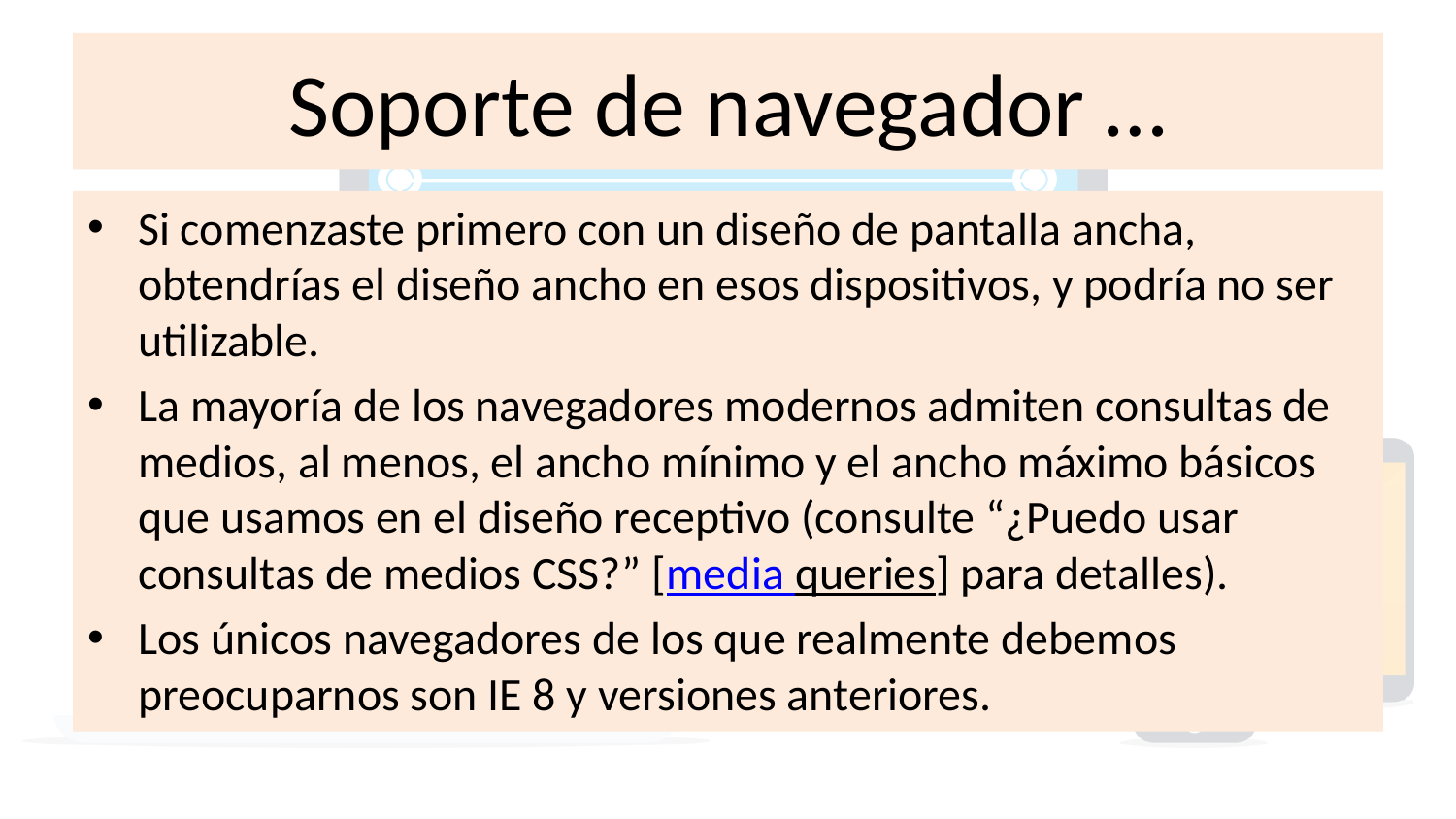

# Soporte de navegador …
Si comenzaste primero con un diseño de pantalla ancha, obtendrías el diseño ancho en esos dispositivos, y podría no ser utilizable.
La mayoría de los navegadores modernos admiten consultas de medios, al menos, el ancho mínimo y el ancho máximo básicos que usamos en el diseño receptivo (consulte “¿Puedo usar consultas de medios CSS?” [media queries] para detalles).
Los únicos navegadores de los que realmente debemos preocuparnos son IE 8 y versiones anteriores.